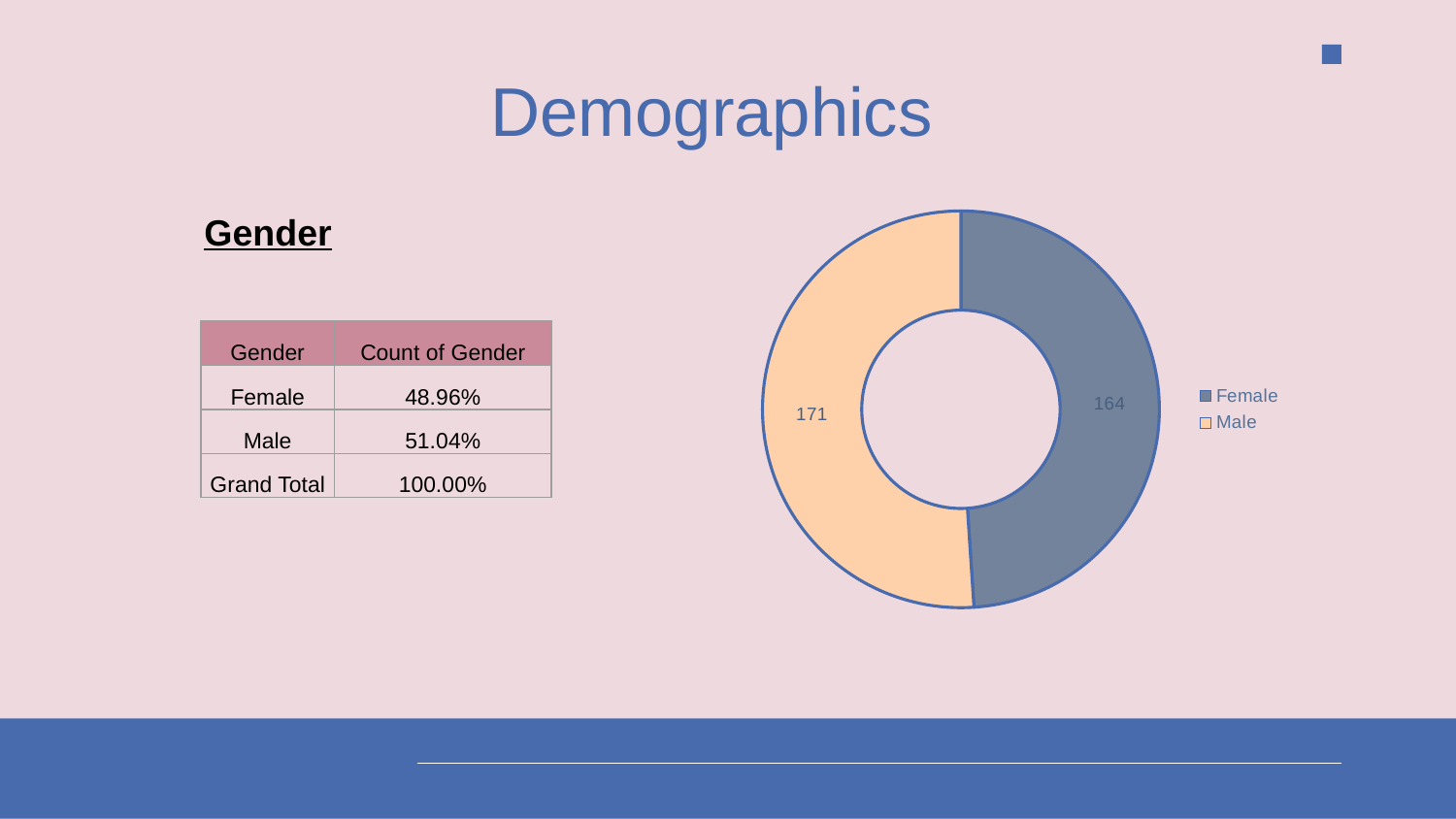

# Demographics
Gender

### Chart

| Category | Total |
|---|---|
| Female | 164.0 |
| Male | 171.0 |
| Gender | Count of Gender |
| --- | --- |
| Female | 48.96% |
| Male | 51.04% |
| Grand Total | 100.00% |